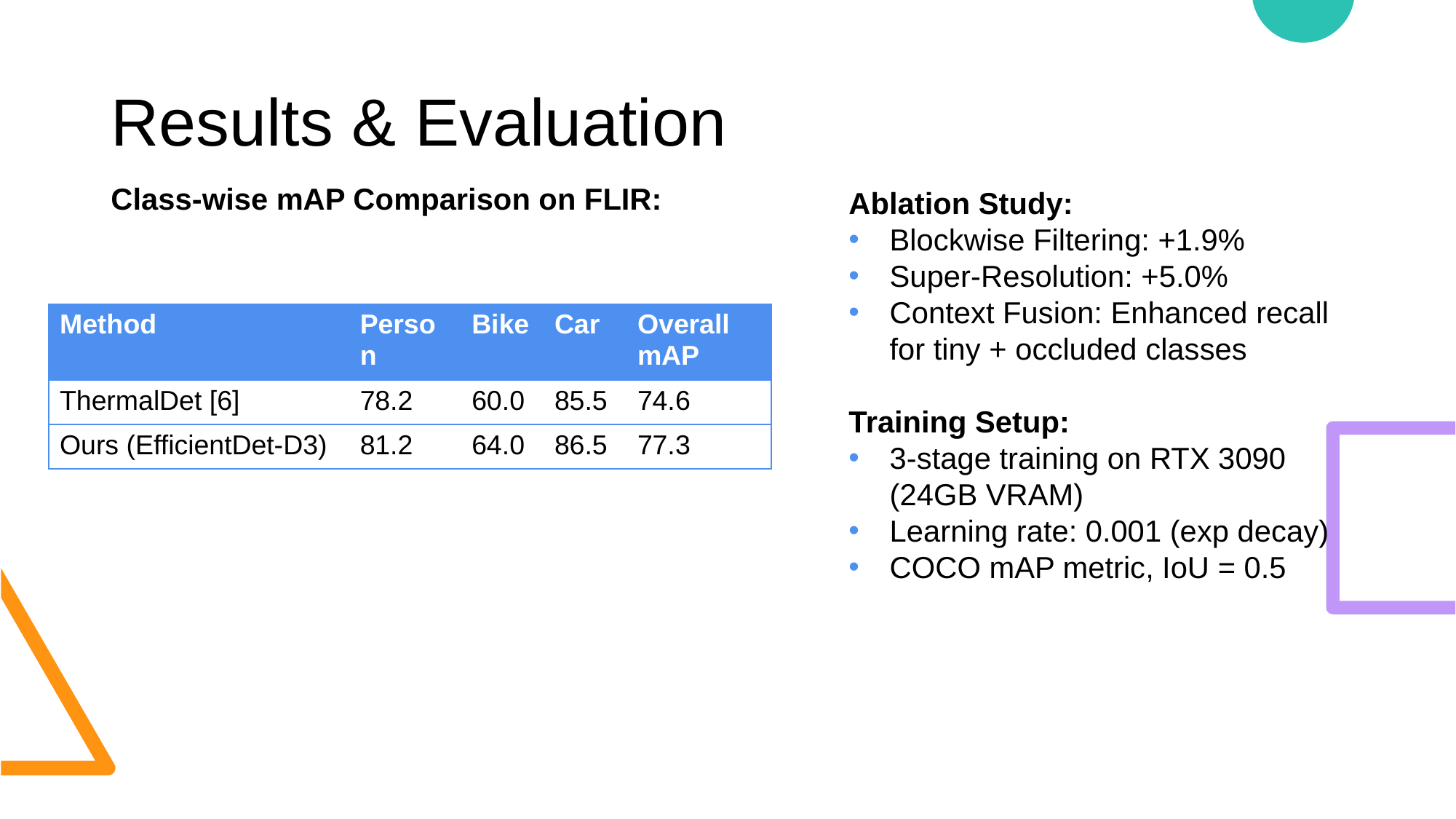

# Results & Evaluation
Class-wise mAP Comparison on FLIR:
Ablation Study:
Blockwise Filtering: +1.9%
Super-Resolution: +5.0%
Context Fusion: Enhanced recall for tiny + occluded classes

Training Setup:
3-stage training on RTX 3090 (24GB VRAM)
Learning rate: 0.001 (exp decay)
COCO mAP metric, IoU = 0.5
| Method | Person | Bike | Car | Overall mAP |
| --- | --- | --- | --- | --- |
| ThermalDet [6] | 78.2 | 60.0 | 85.5 | 74.6 |
| Ours (EfficientDet-D3) | 81.2 | 64.0 | 86.5 | 77.3 |